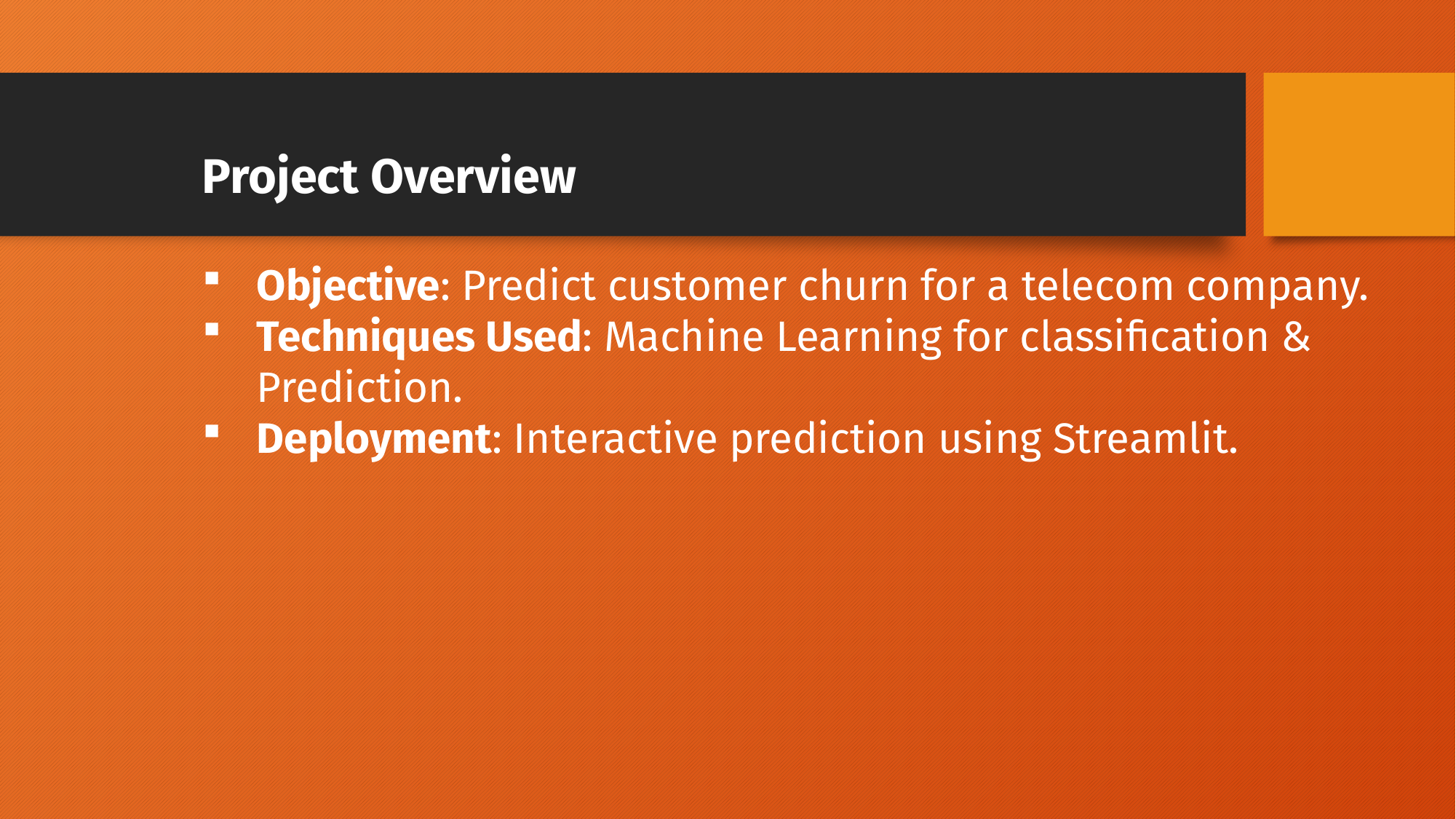

Project Overview
Objective: Predict customer churn for a telecom company.
Techniques Used: Machine Learning for classification & Prediction.
Deployment: Interactive prediction using Streamlit.